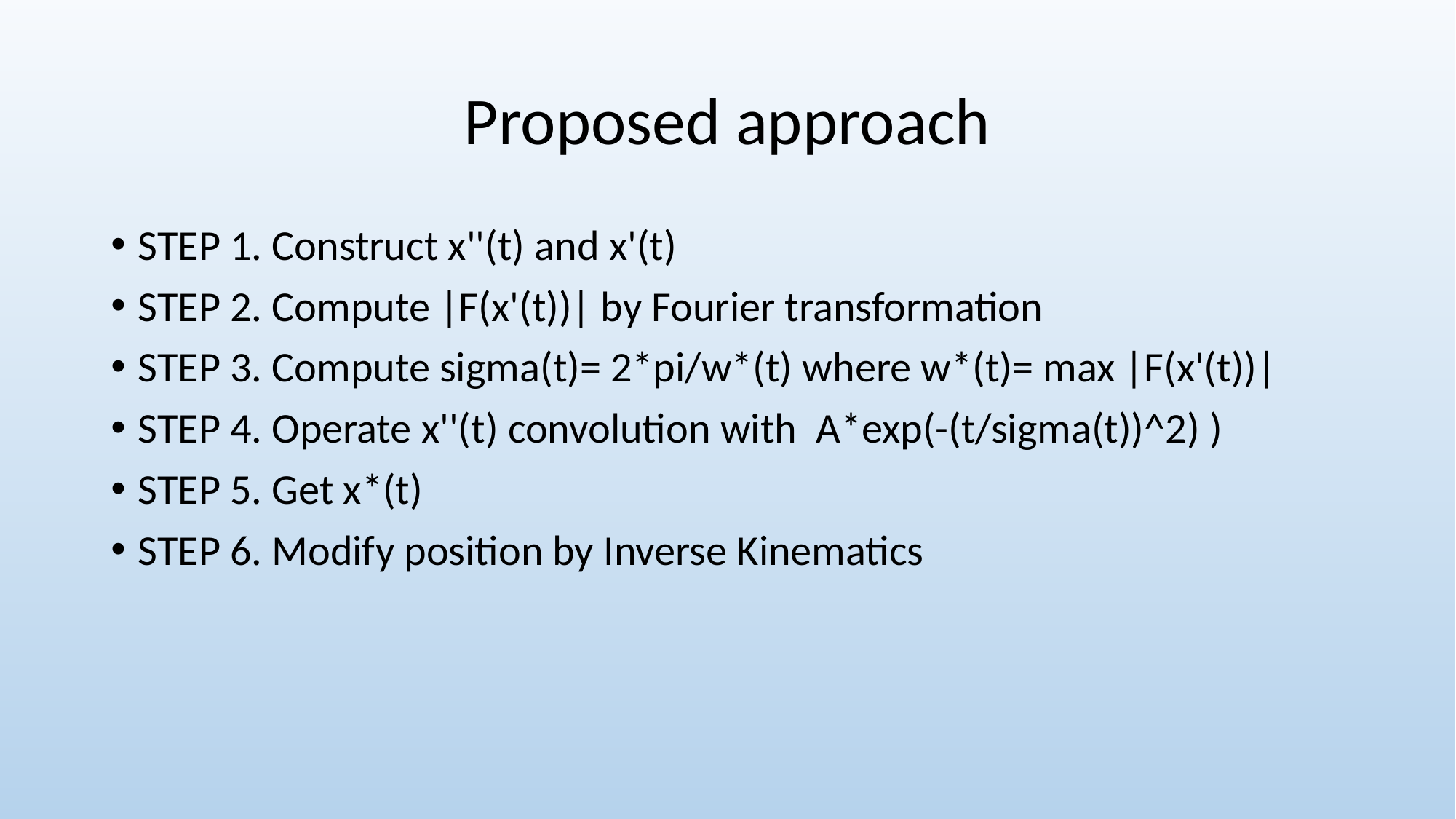

# Proposed approach
STEP 1. Construct x''(t) and x'(t)
STEP 2. Compute |F(x'(t))| by Fourier transformation
STEP 3. Compute sigma(t)= 2*pi/w*(t) where w*(t)= max |F(x'(t))|
STEP 4. Operate x''(t) convolution with  A*exp(-(t/sigma(t))^2) )
STEP 5. Get x*(t)
STEP 6. Modify position by Inverse Kinematics